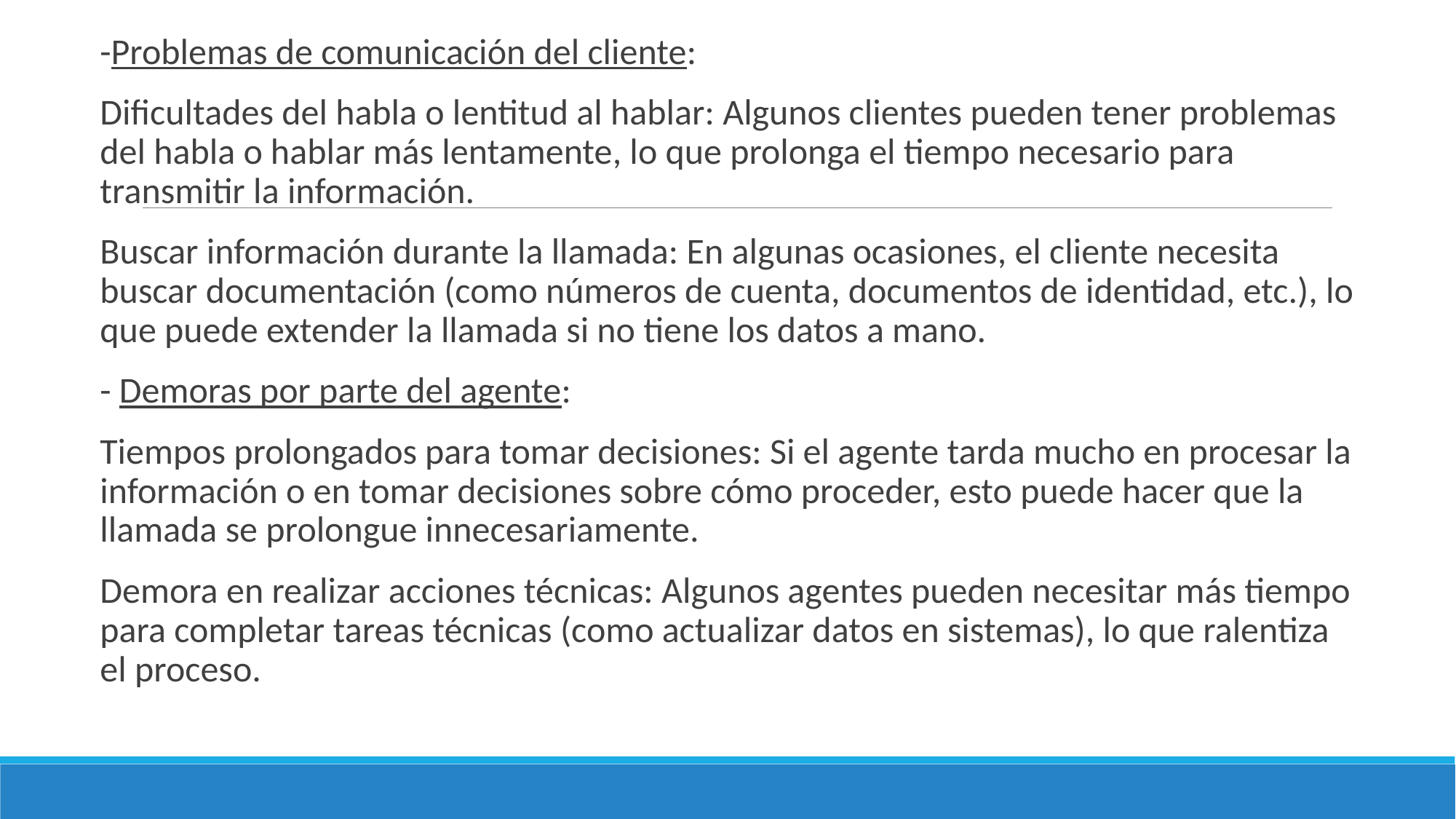

-Problemas de comunicación del cliente:
Dificultades del habla o lentitud al hablar: Algunos clientes pueden tener problemas del habla o hablar más lentamente, lo que prolonga el tiempo necesario para transmitir la información.
Buscar información durante la llamada: En algunas ocasiones, el cliente necesita buscar documentación (como números de cuenta, documentos de identidad, etc.), lo que puede extender la llamada si no tiene los datos a mano.
- Demoras por parte del agente:
Tiempos prolongados para tomar decisiones: Si el agente tarda mucho en procesar la información o en tomar decisiones sobre cómo proceder, esto puede hacer que la llamada se prolongue innecesariamente.
Demora en realizar acciones técnicas: Algunos agentes pueden necesitar más tiempo para completar tareas técnicas (como actualizar datos en sistemas), lo que ralentiza el proceso.